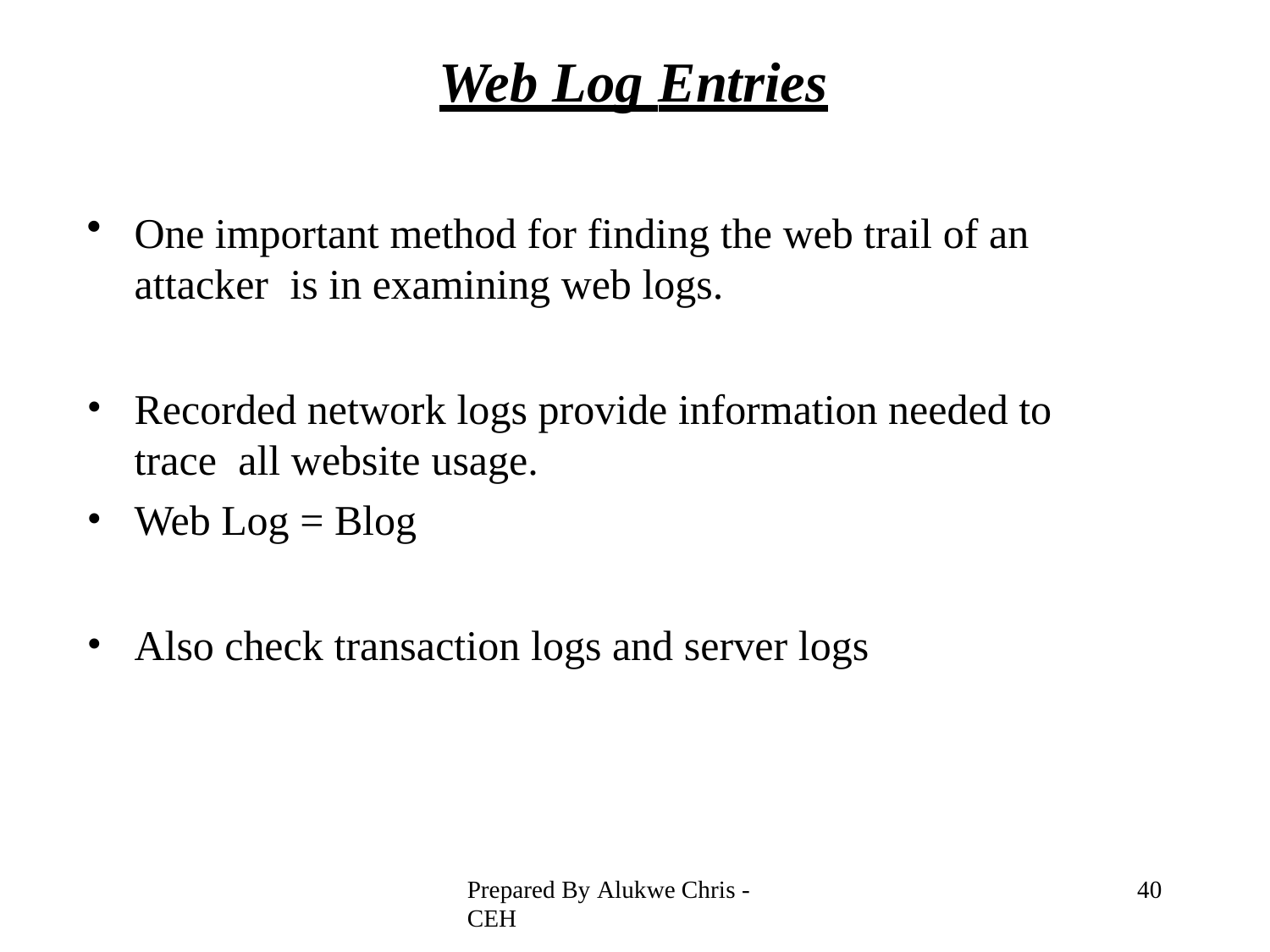

# Web Log Entries
One important method for finding the web trail of an attacker  is in examining web logs.

Recorded network logs provide information needed to trace  all website usage.
Web Log = Blog

Also check transaction logs and server logs
Prepared By Alukwe Chris - CEH
40